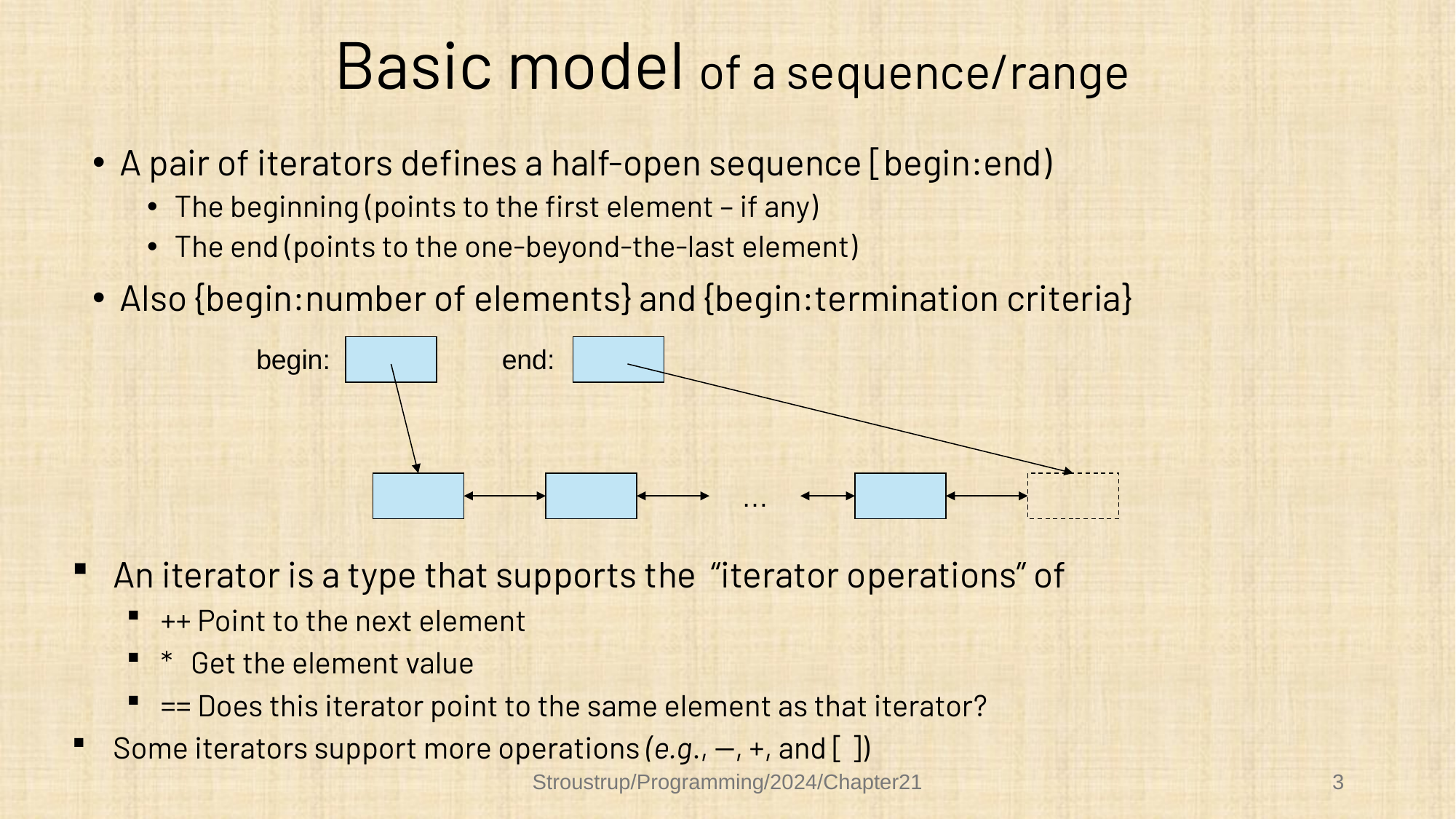

# Basic model of a sequence/range
A pair of iterators defines a half-open sequence [begin:end)
The beginning (points to the first element – if any)
The end (points to the one-beyond-the-last element)
Also {begin:number of elements} and {begin:termination criteria}

begin:
end:

…

An iterator is a type that supports the  “iterator operations” of
++ Point to the next element
*   Get the element value
== Does this iterator point to the same element as that iterator?
Some iterators support more operations (e.g., --, +, and [ ])
Stroustrup/Programming/2024/Chapter21
3